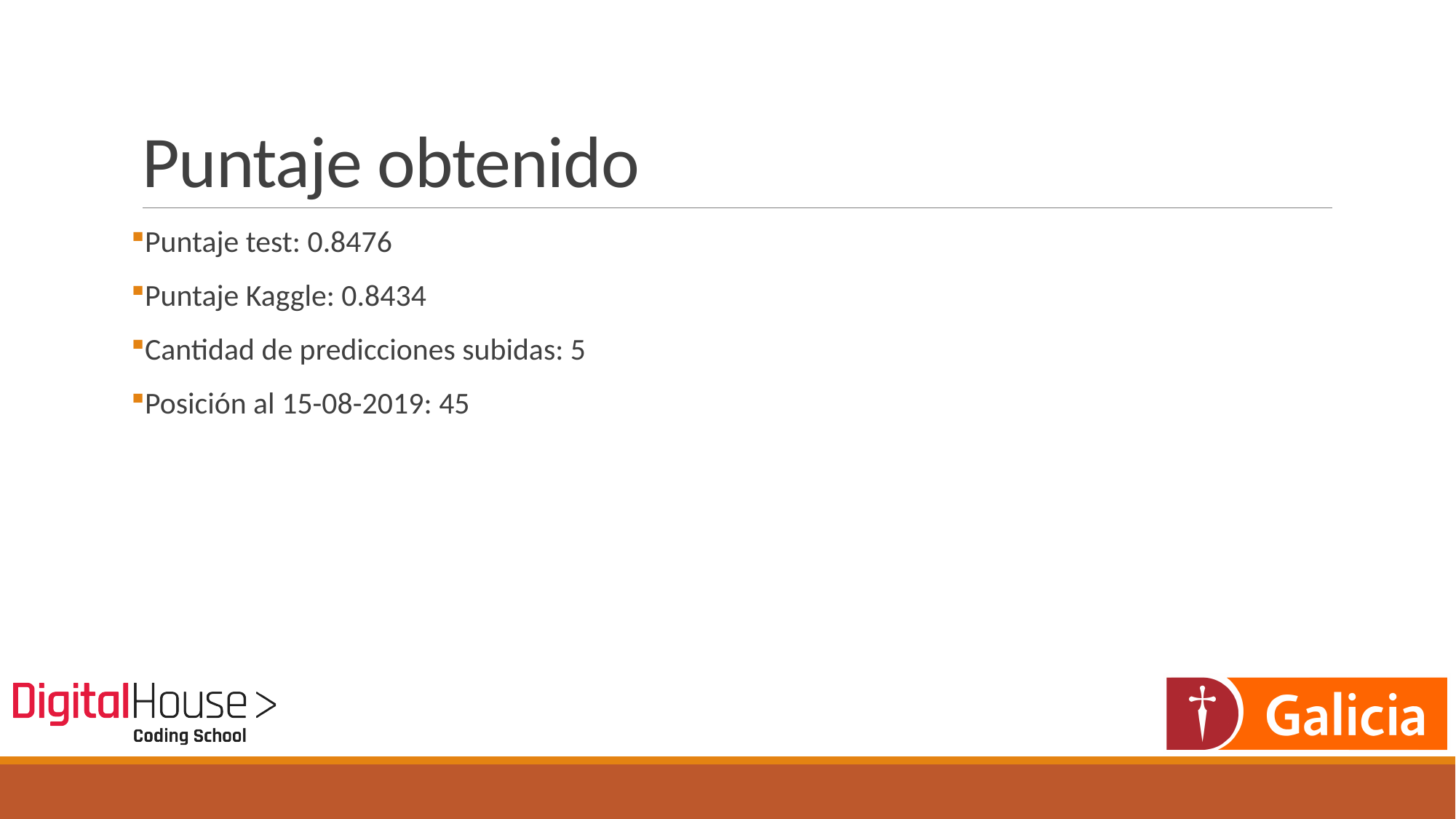

# Puntaje obtenido
Puntaje test: 0.8476
Puntaje Kaggle: 0.8434
Cantidad de predicciones subidas: 5
Posición al 15-08-2019: 45